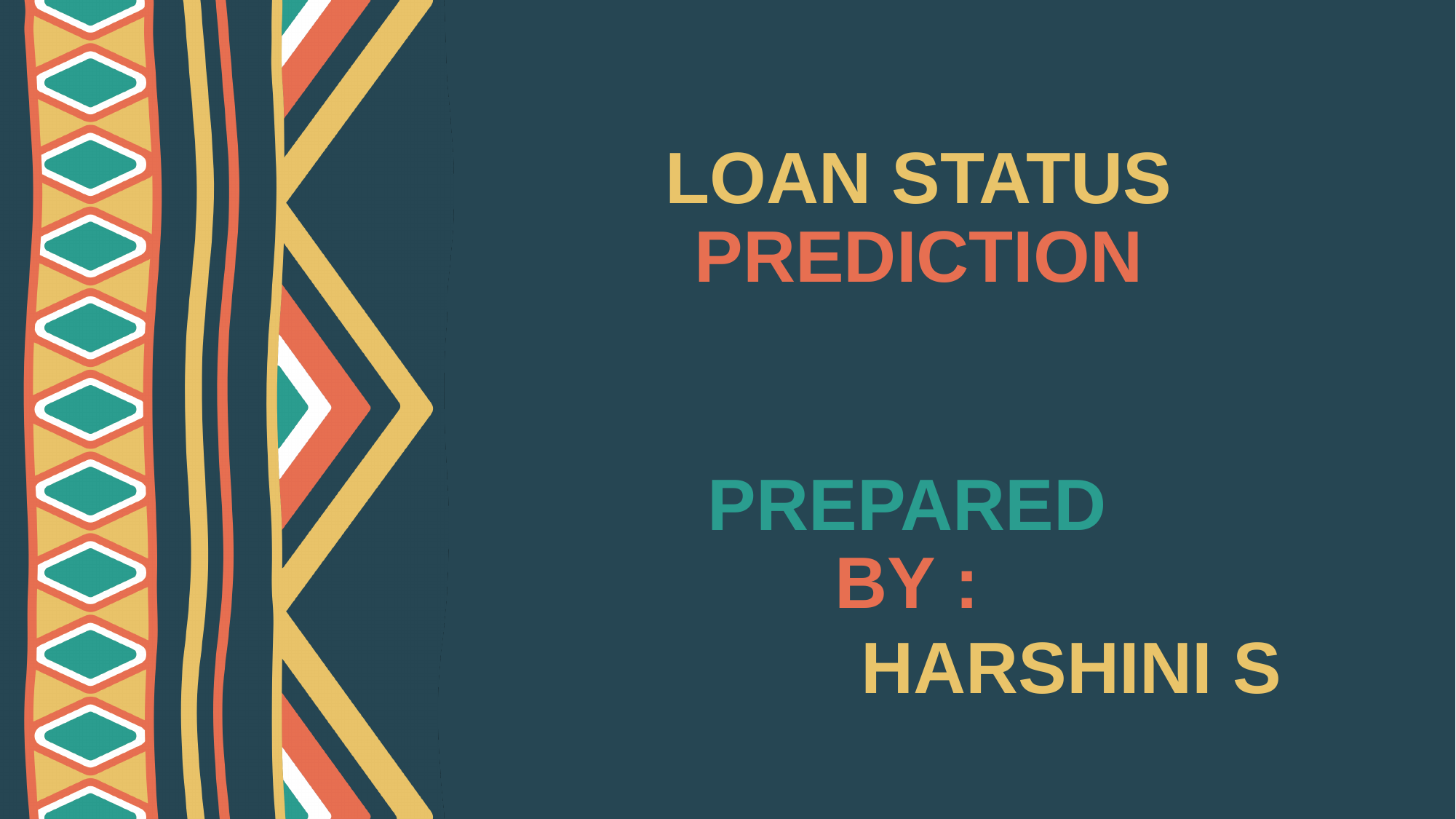

LOAN STATUS PREDICTION
# PREPARED BY :
HARSHINI S